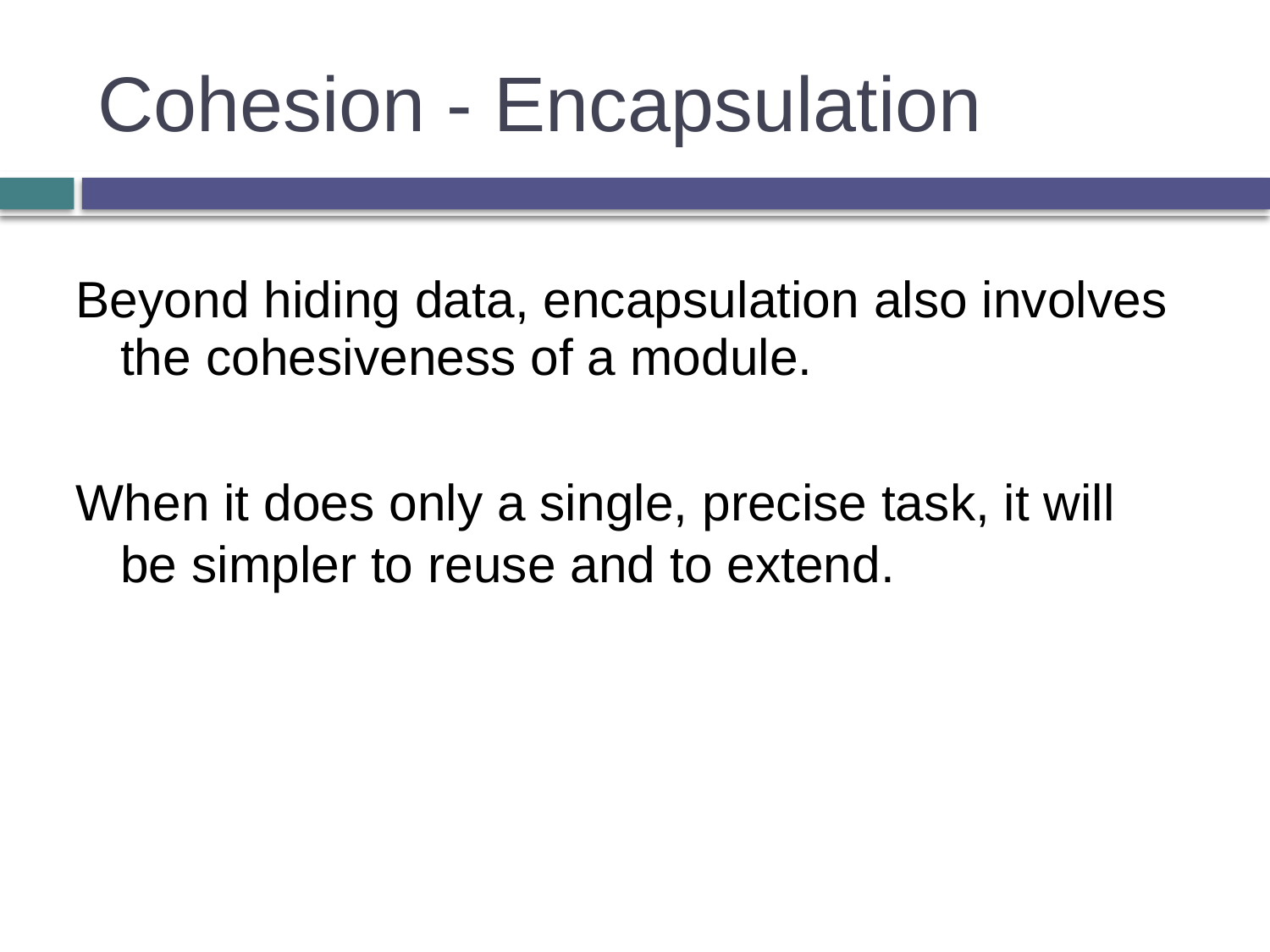

# Cohesion - Encapsulation
Beyond hiding data, encapsulation also involves the cohesiveness of a module.

When it does only a single, precise task, it will be simpler to reuse and to extend.